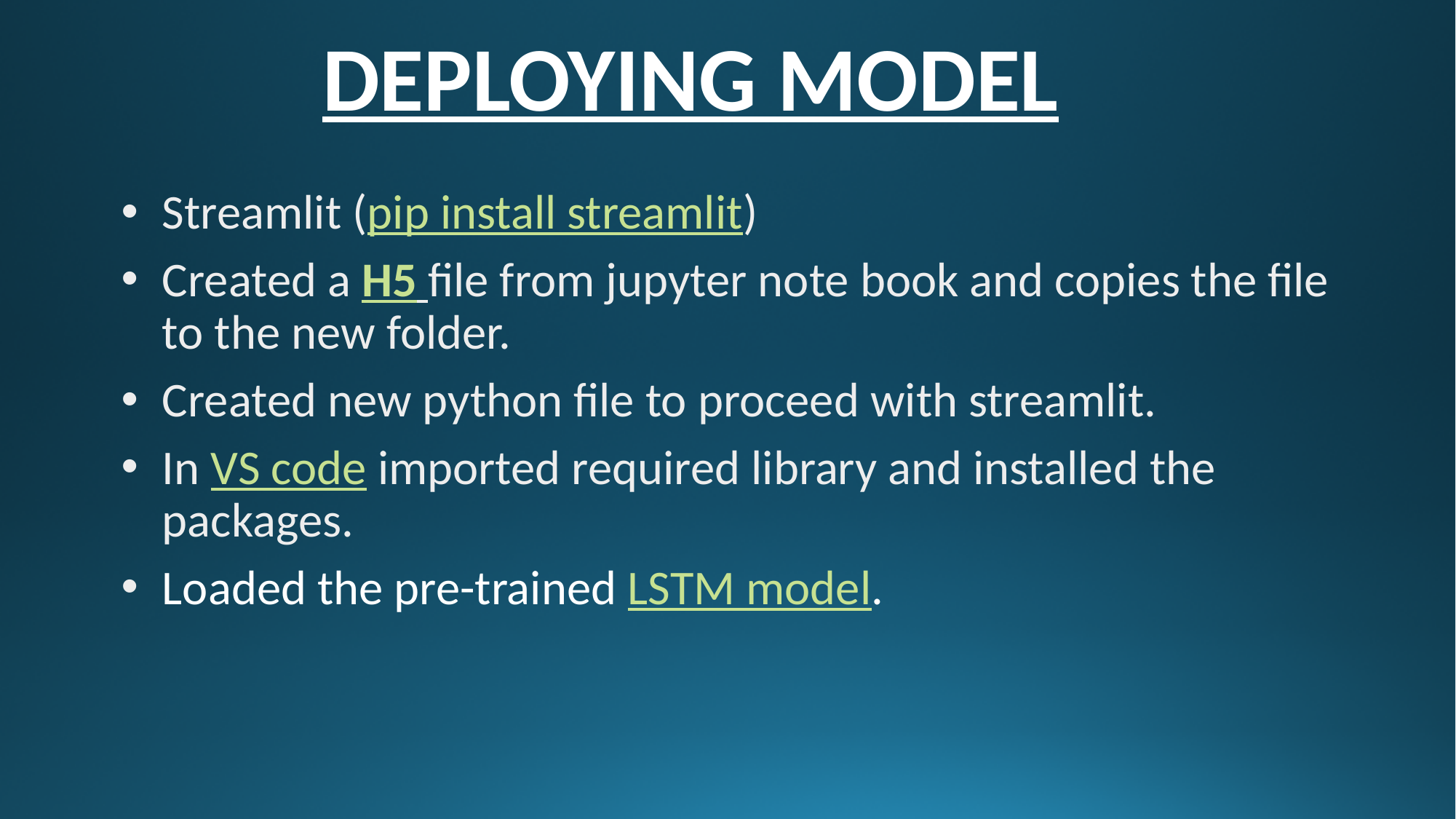

# DEPLOYING MODEL
Streamlit (pip install streamlit)
Created a H5 file from jupyter note book and copies the file to the new folder.
Created new python file to proceed with streamlit.
In VS code imported required library and installed the packages.
Loaded the pre-trained LSTM model.